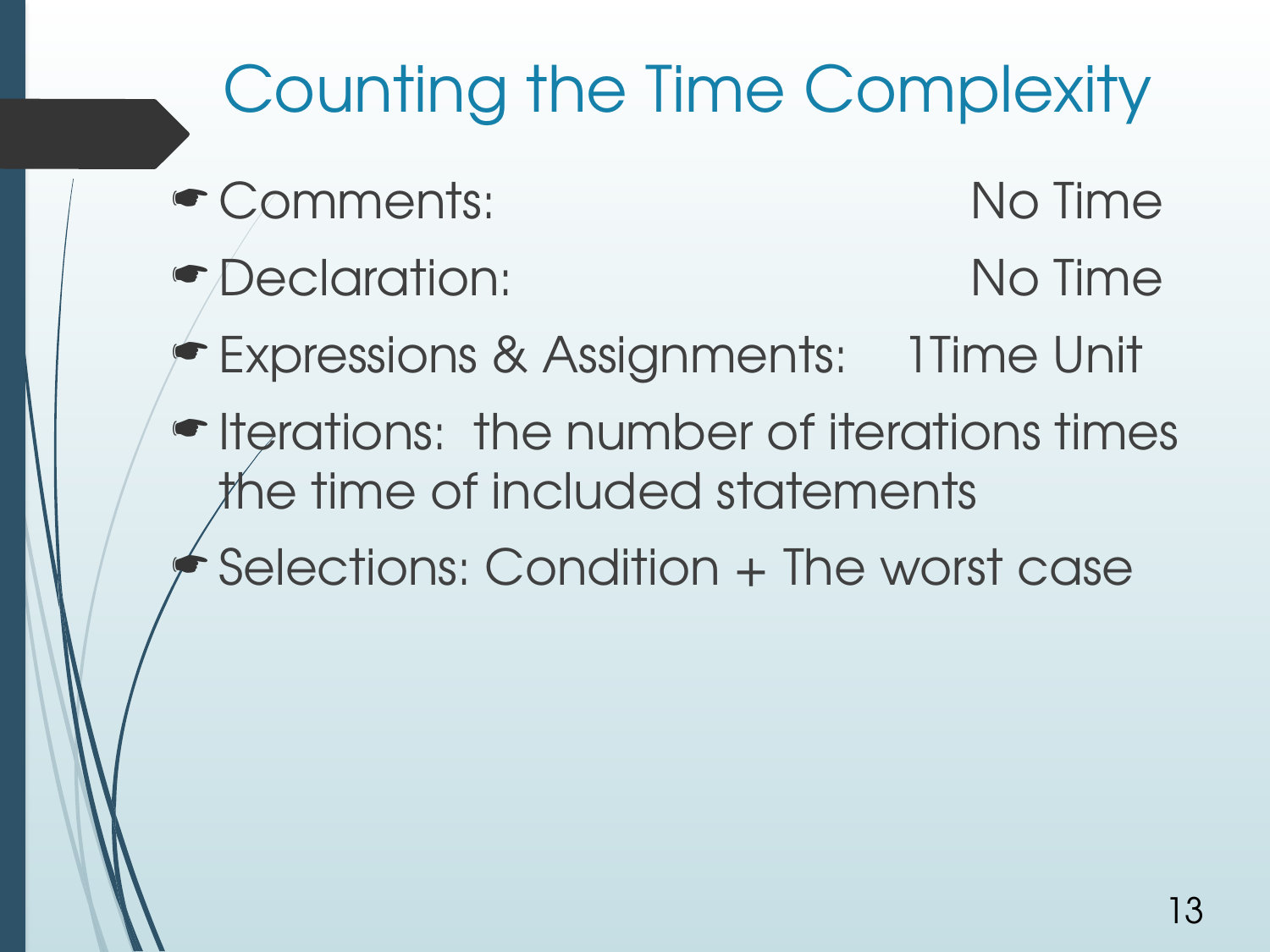

# Counting the Time Complexity
Comments:	                           No Time
Declaration:	                           No Time
Expressions & Assignments:    1Time Unit
Iterations:  the number of iterations times the time of included statements
Selections: Condition + The worst case

13